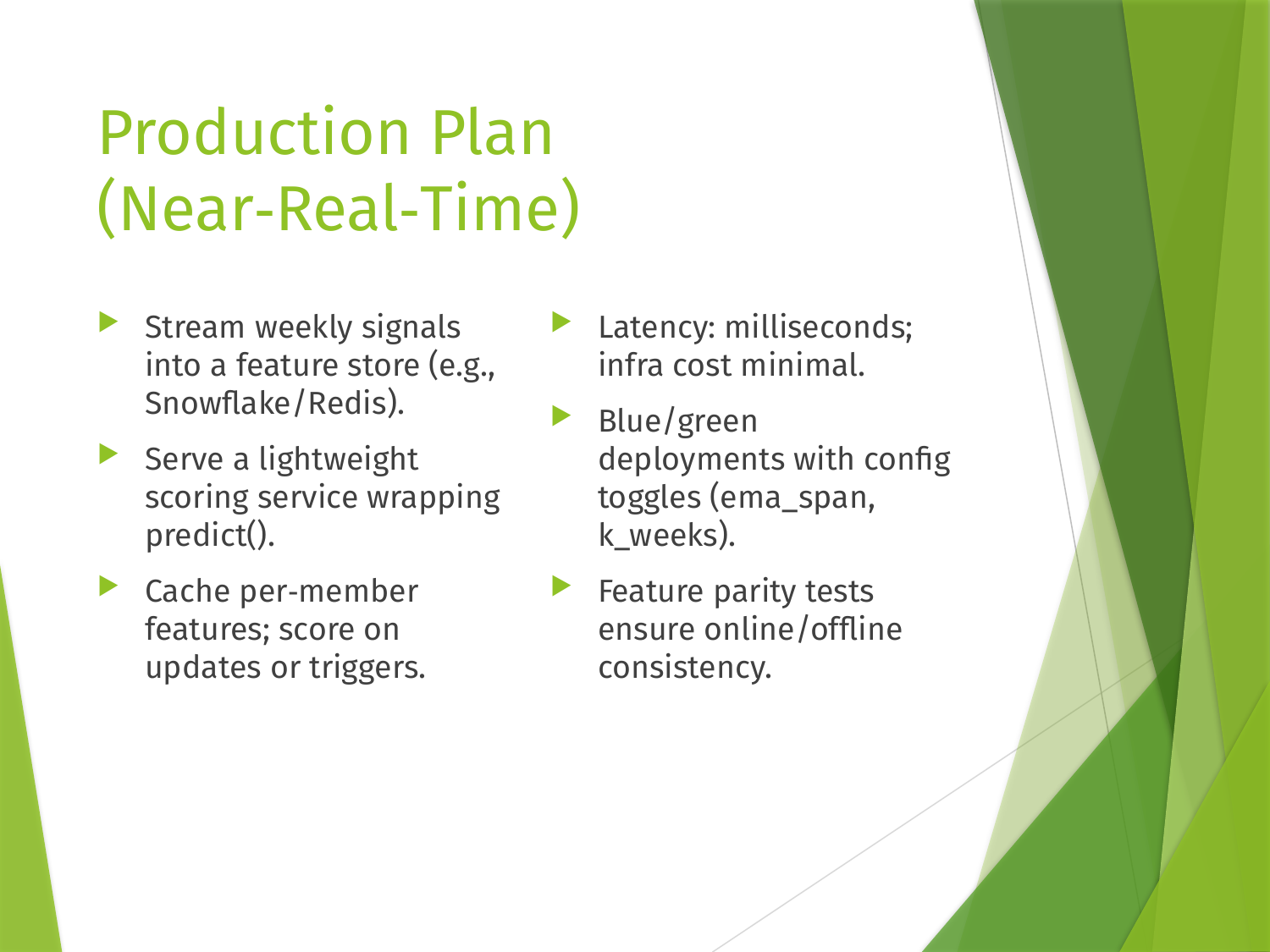

# Production Plan (Near‑Real‑Time)
Stream weekly signals into a feature store (e.g., Snowflake/Redis).
Serve a lightweight scoring service wrapping predict().
Cache per‑member features; score on updates or triggers.
Latency: milliseconds; infra cost minimal.
Blue/green deployments with config toggles (ema_span, k_weeks).
Feature parity tests ensure online/offline consistency.